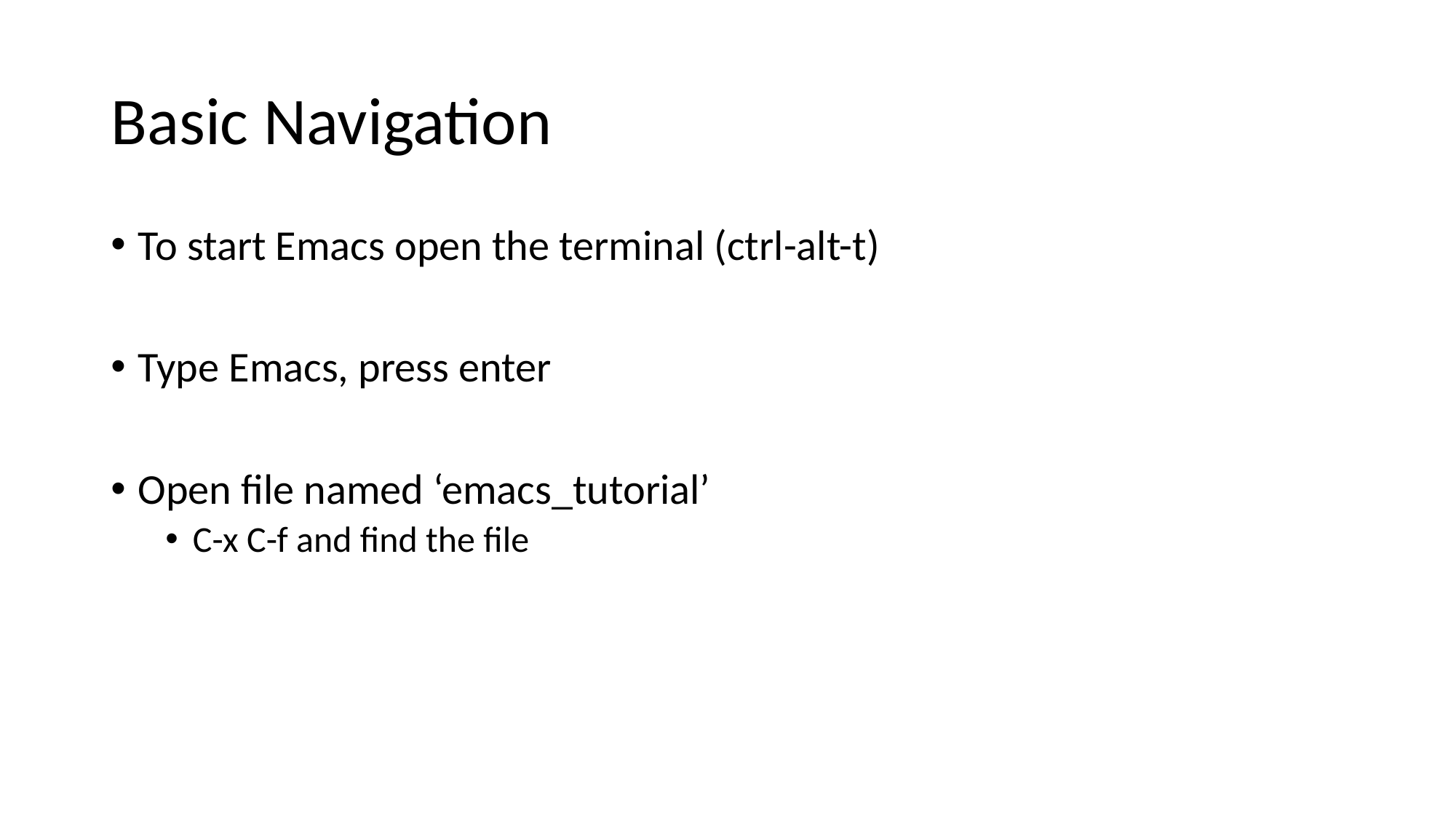

# Basic Navigation
To start Emacs open the terminal (ctrl-alt-t)

Type Emacs, press enter

Open file named ‘emacs_tutorial’
C-x C-f and find the file